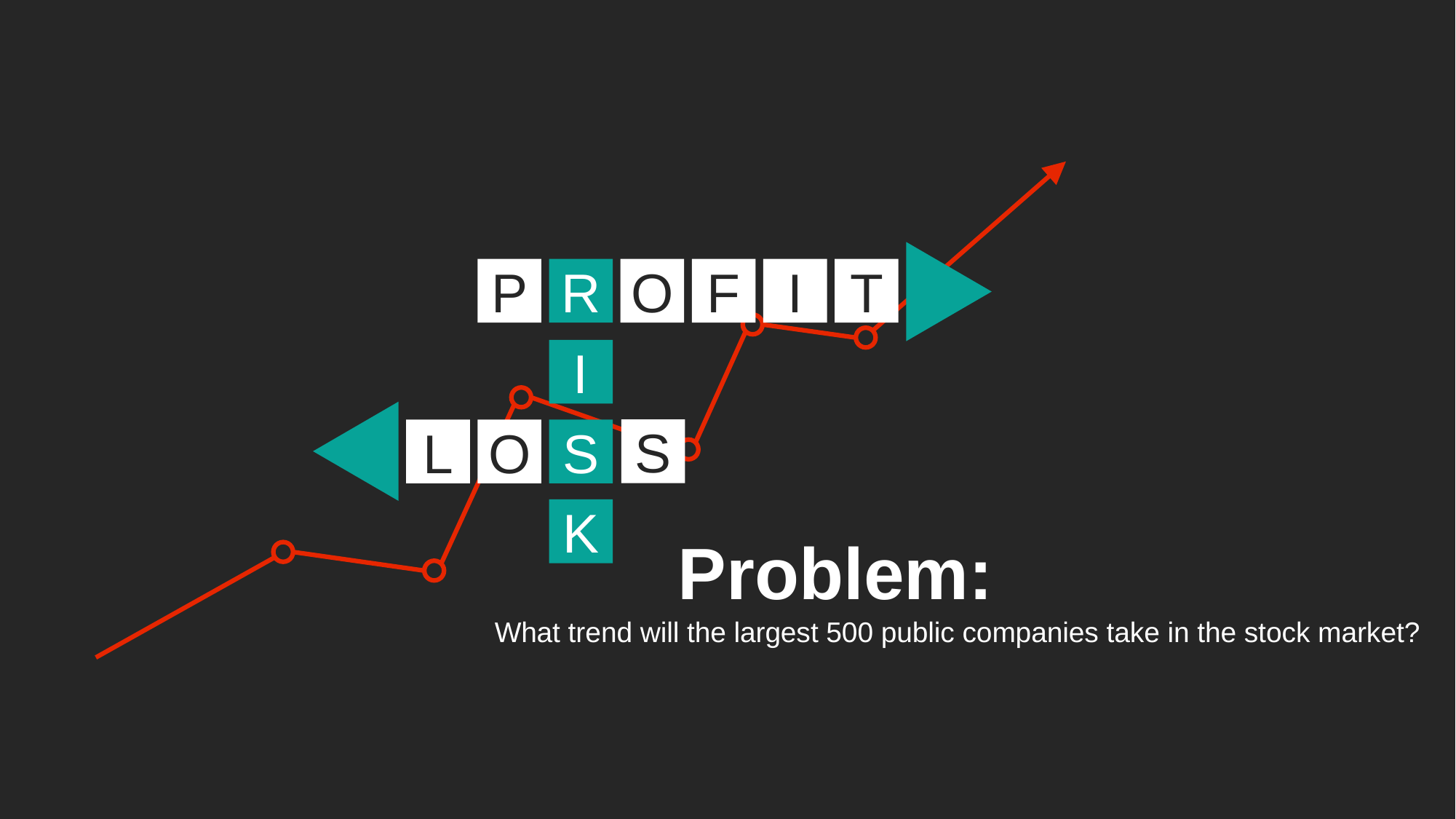

P
R
O
F
I
T
I

S
L
O
S
K
Problem:

What trend will the largest 500 public companies take in the stock market?